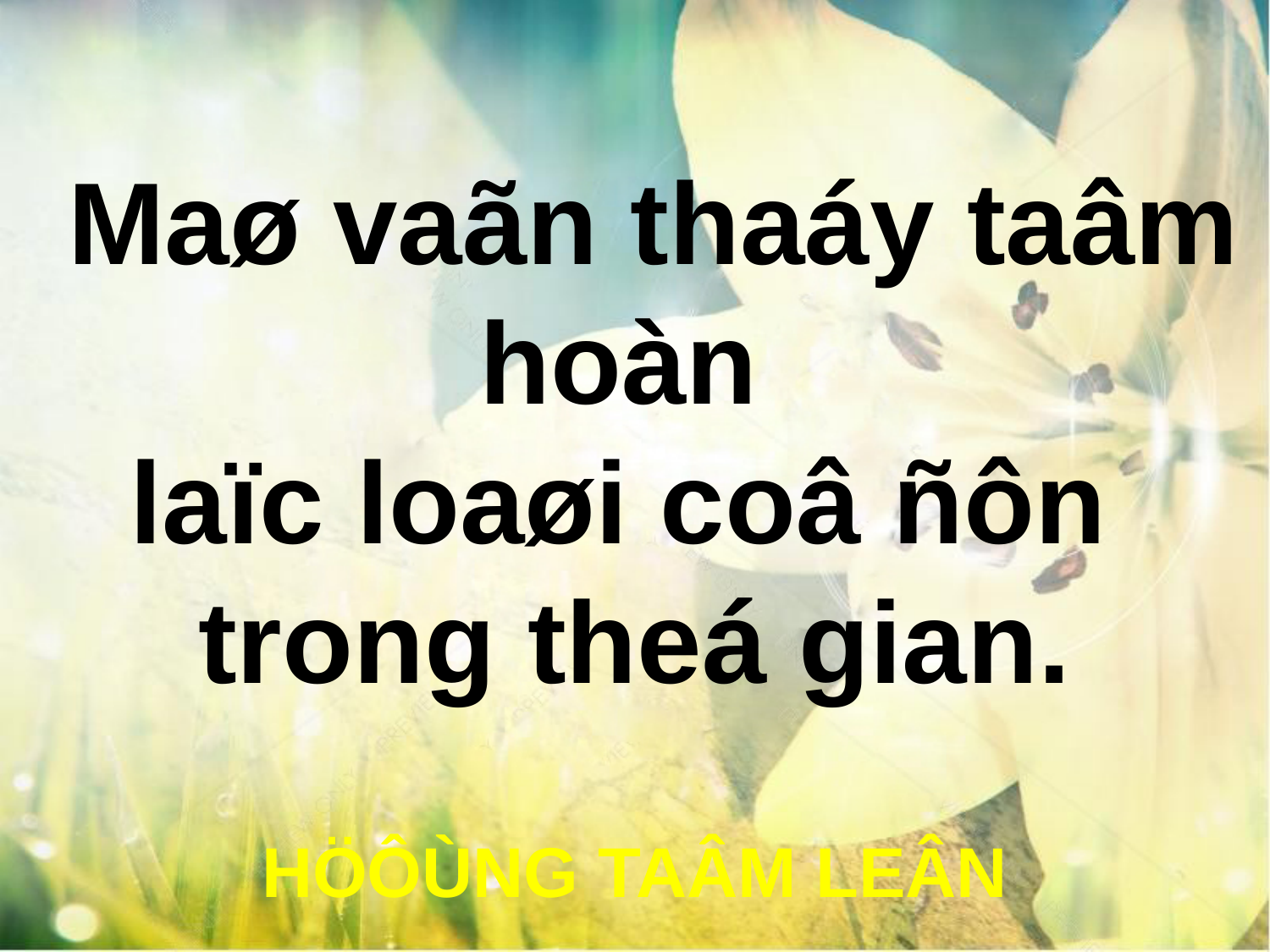

Maø vaãn thaáy taâm hoàn
laïc loaøi coâ ñôn
trong theá gian.
HÖÔÙNG TAÂM LEÂN